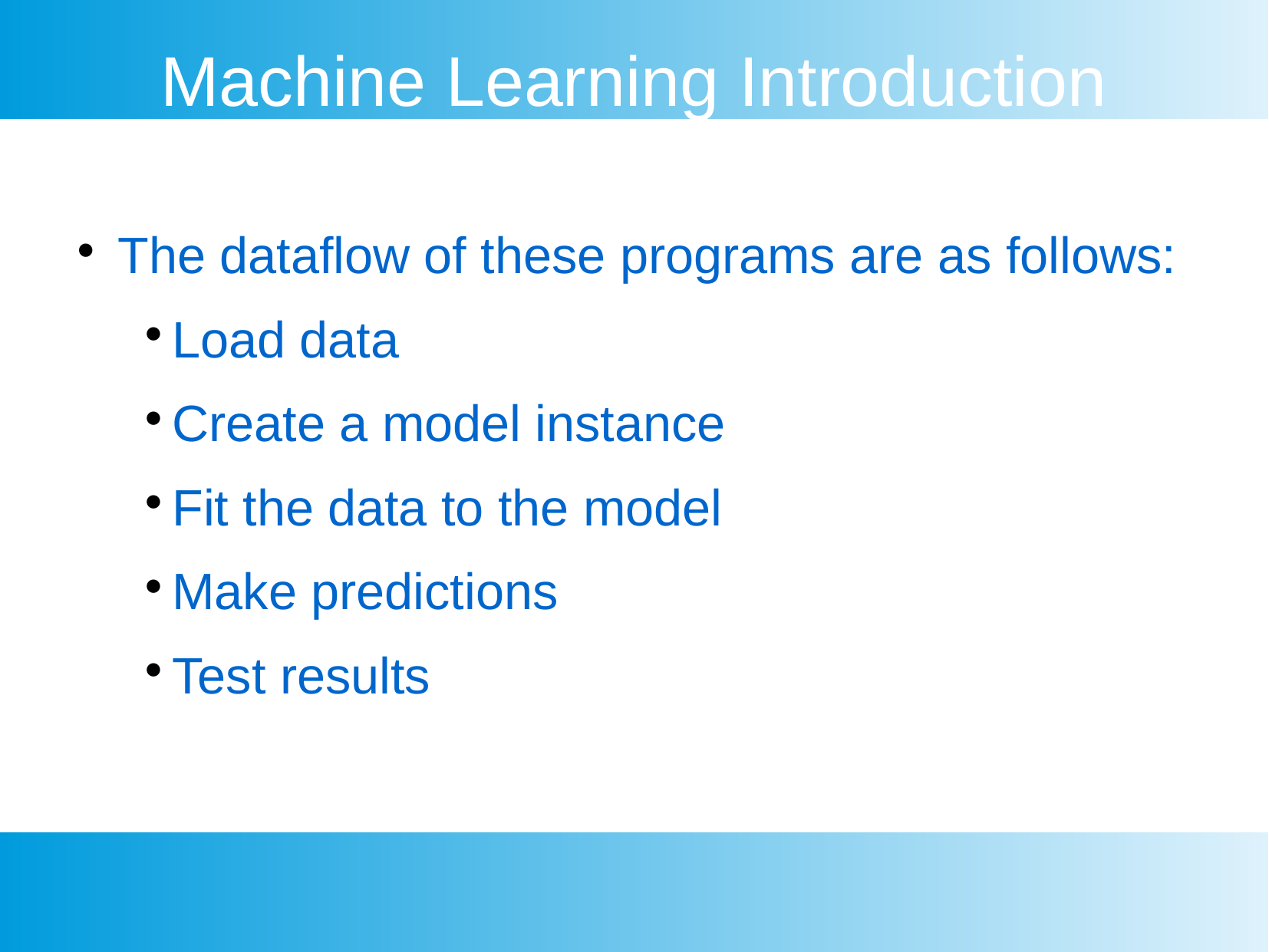

Machine Learning Introduction
The dataflow of these programs are as follows:
Load data
Create a model instance
Fit the data to the model
Make predictions
Test results